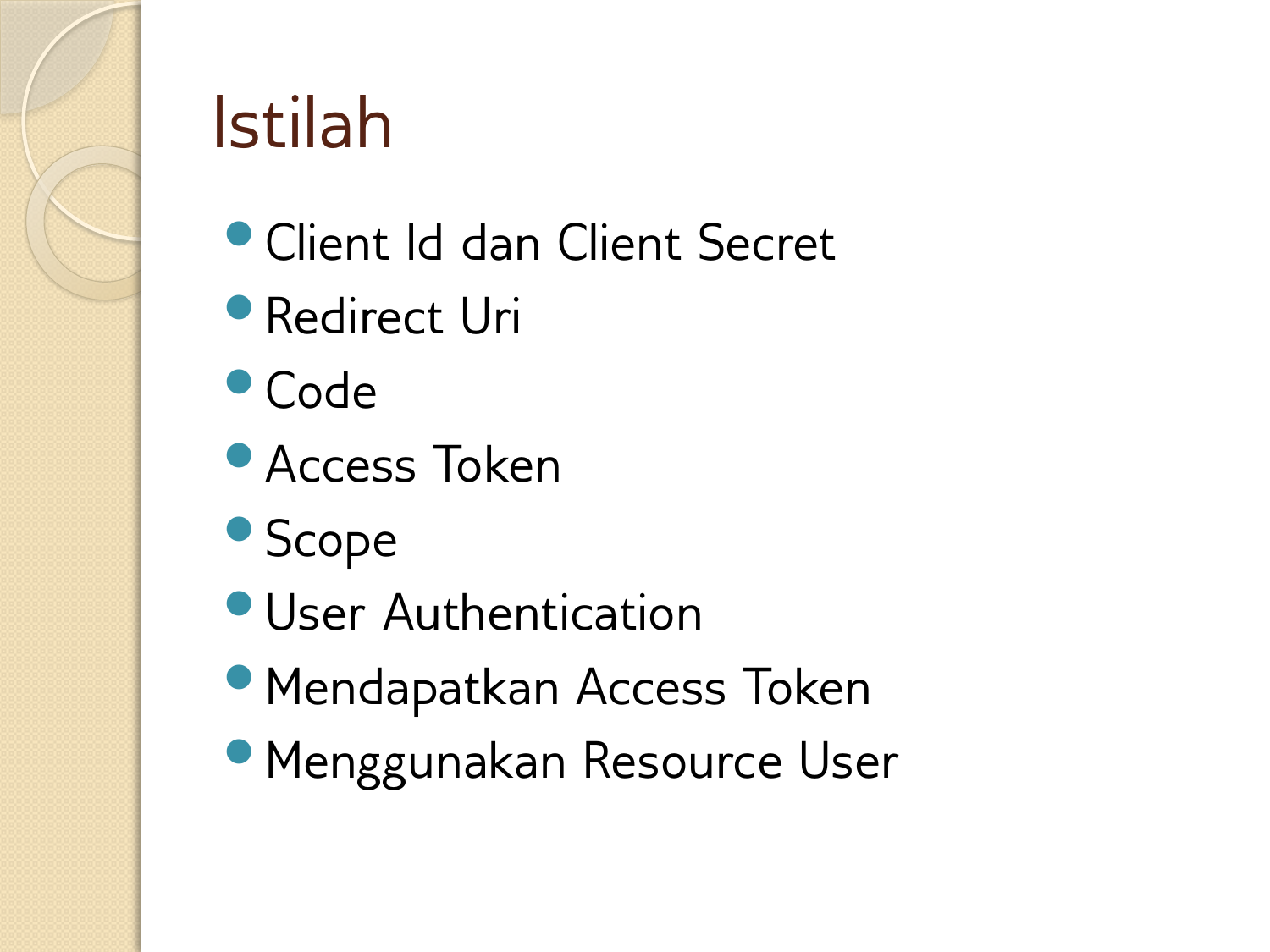

# Istilah
Client Id dan Client Secret
Redirect Uri
Code
Access Token
Scope
User Authentication
Mendapatkan Access Token
Menggunakan Resource User